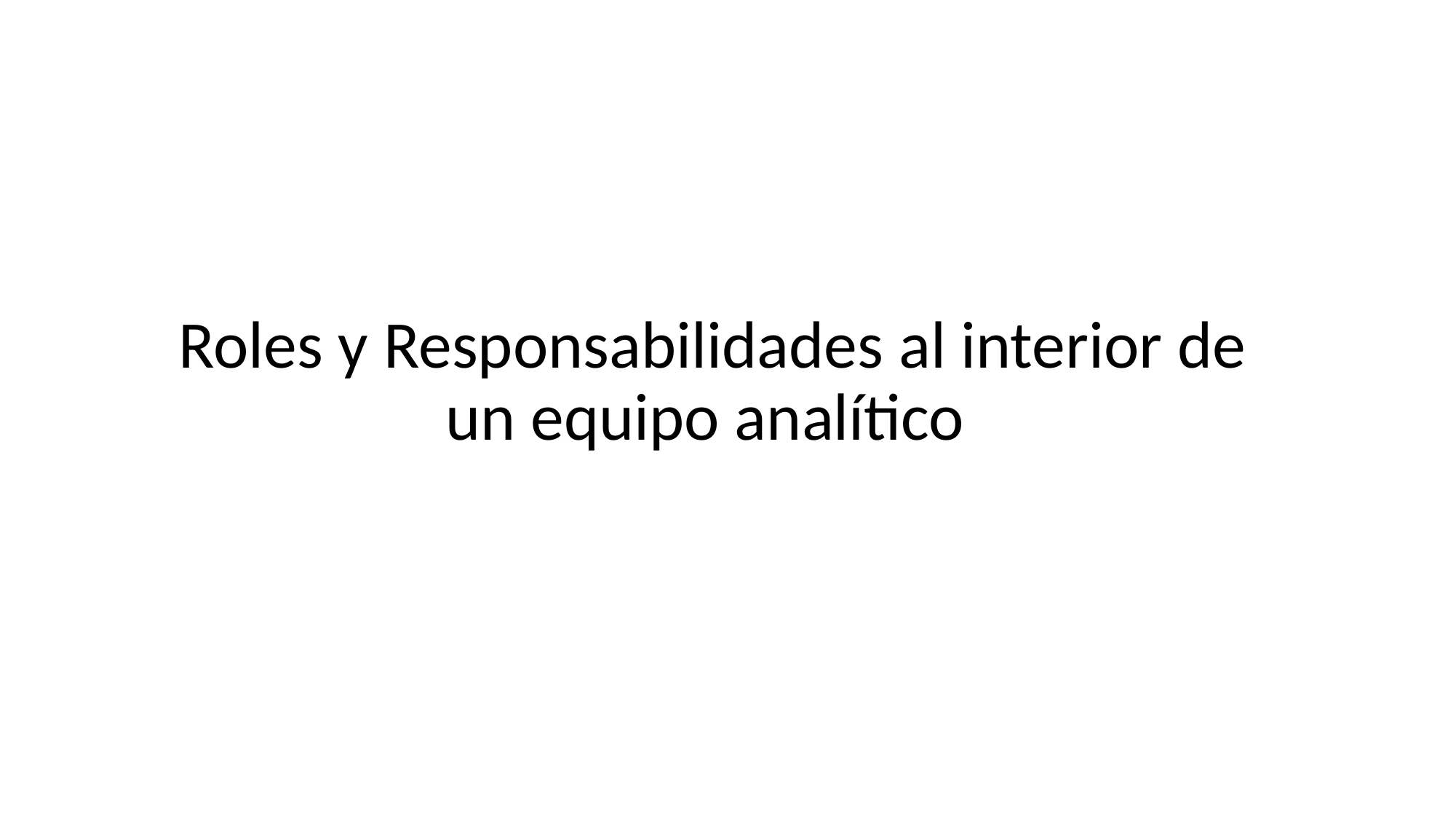

# Roles y Responsabilidades al interior de un equipo analítico